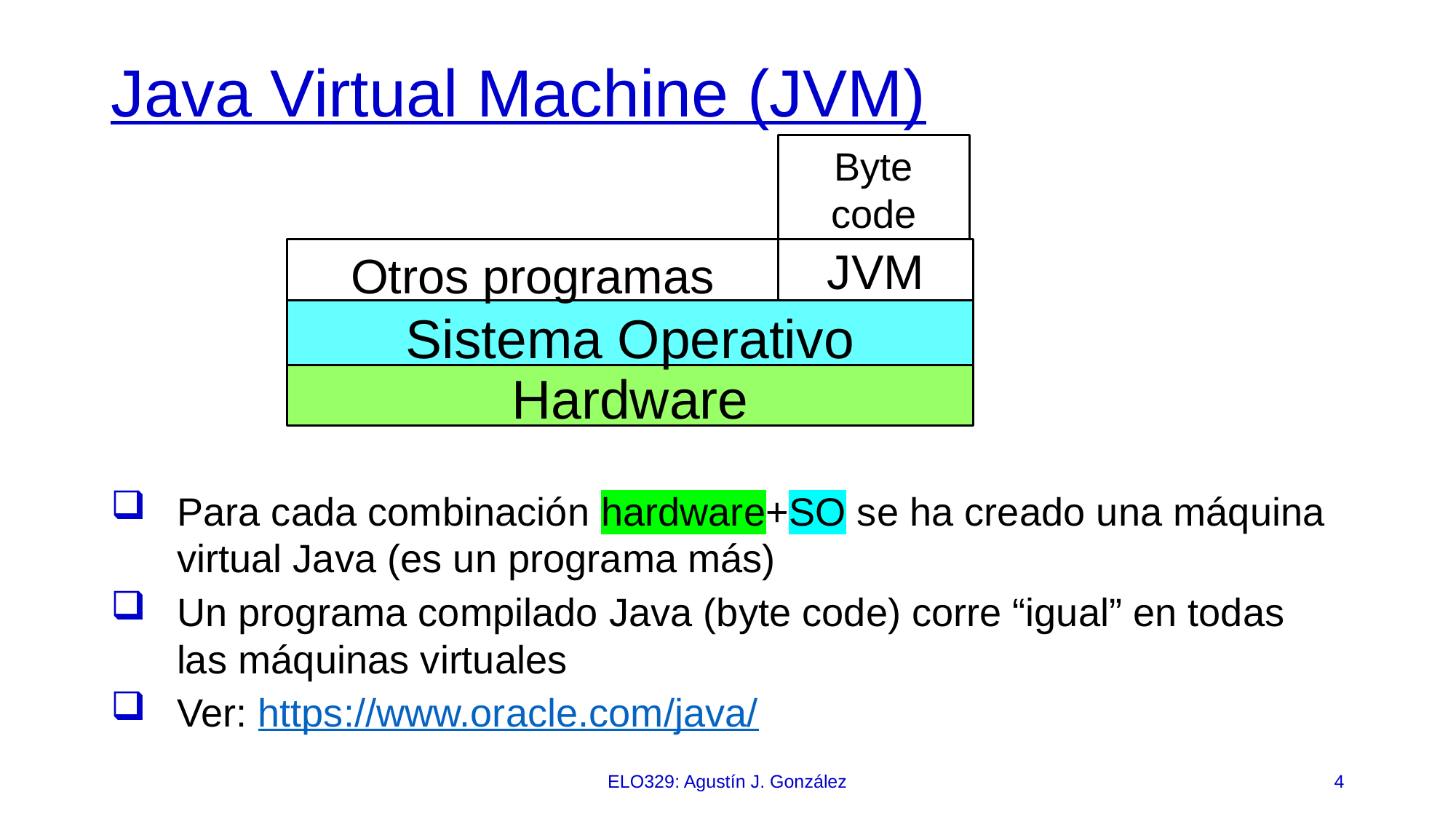

# Java Virtual Machine (JVM)
Byte code
Otros programas
JVM
Sistema Operativo
Hardware
Para cada combinación hardware+SO se ha creado una máquina virtual Java (es un programa más)
Un programa compilado Java (byte code) corre “igual” en todas las máquinas virtuales
Ver: https://www.oracle.com/java/
ELO329: Agustín J. González
4